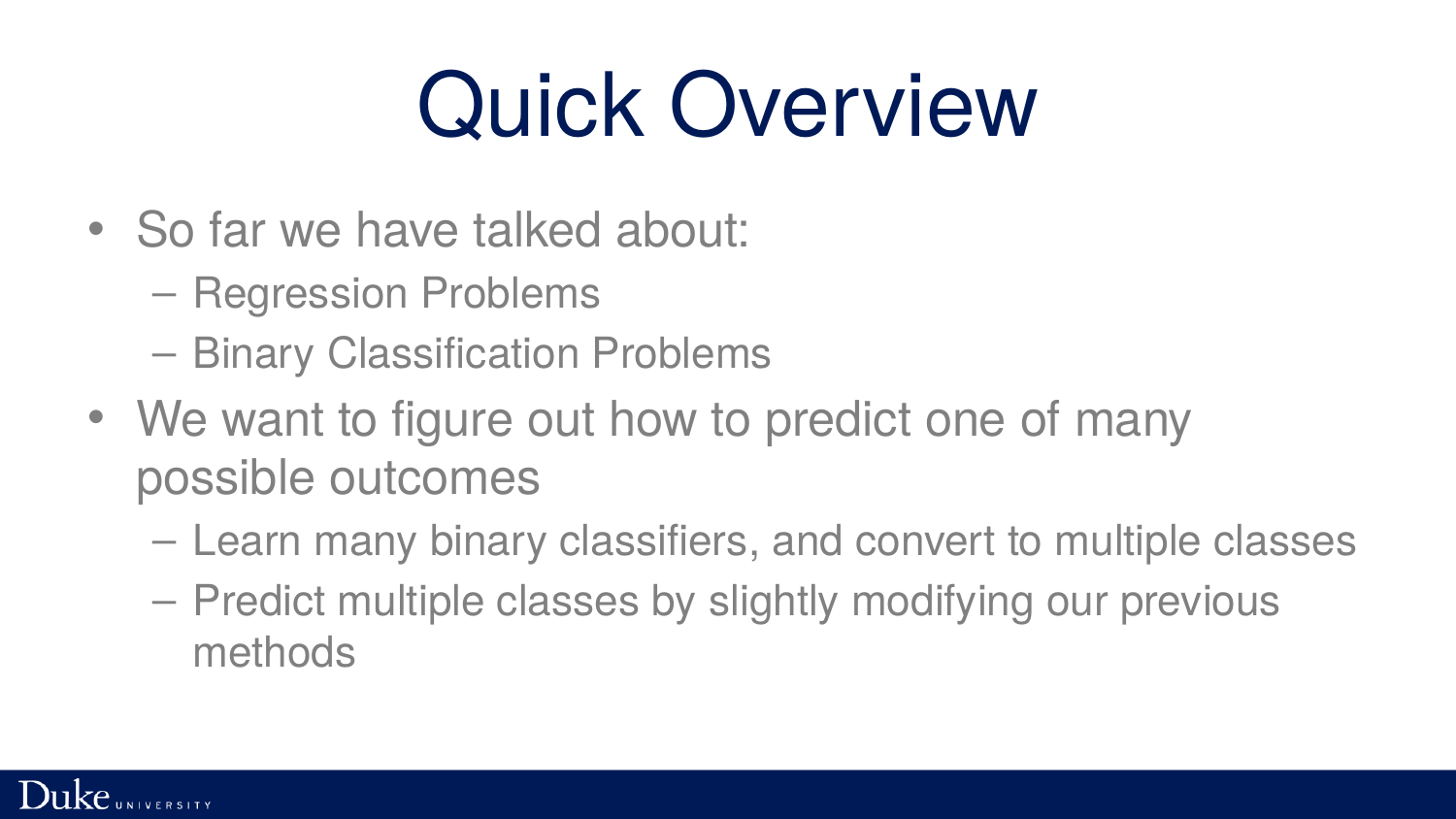

# Quick Overview
So far we have talked about:
Regression Problems
Binary Classification Problems
We want to figure out how to predict one of many possible outcomes
Learn many binary classifiers, and convert to multiple classes
Predict multiple classes by slightly modifying our previous methods